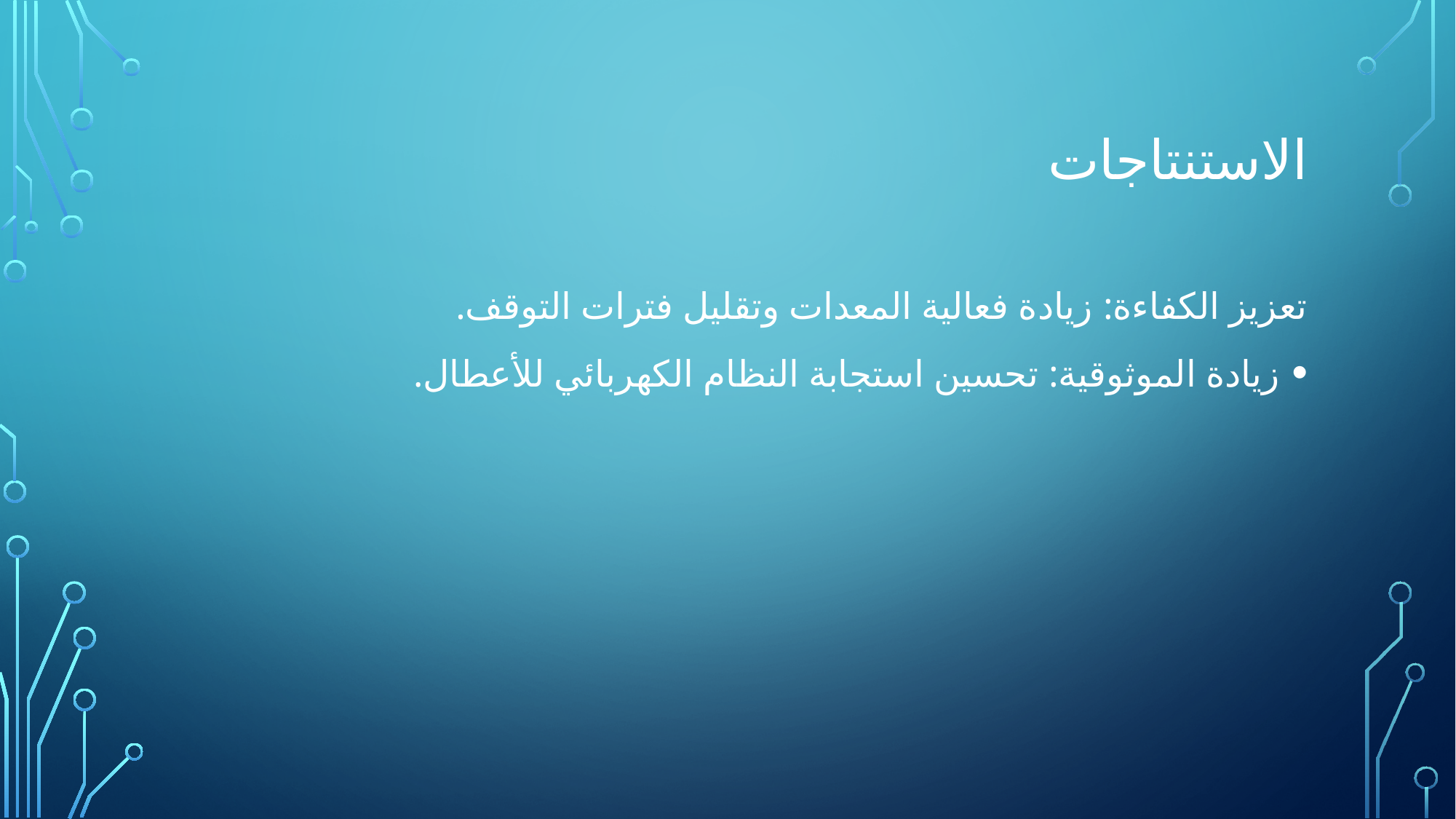

# الاستنتاجات
تعزيز الكفاءة: زيادة فعالية المعدات وتقليل فترات التوقف.
زيادة الموثوقية: تحسين استجابة النظام الكهربائي للأعطال.